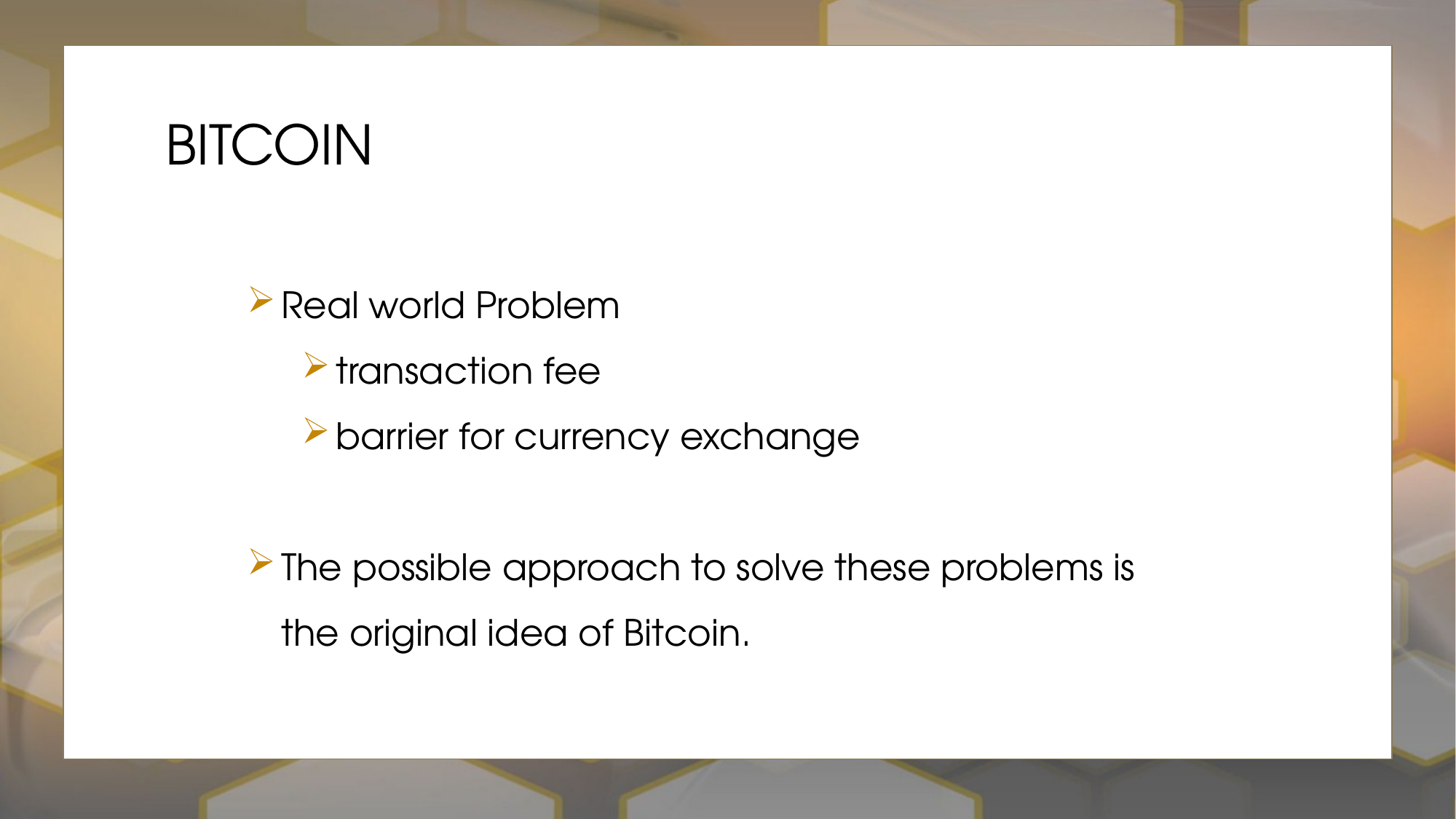

# BITCOIN
Real world Problem
transaction fee
barrier for currency exchange

The possible approach to solve these problems is the original idea of Bitcoin.